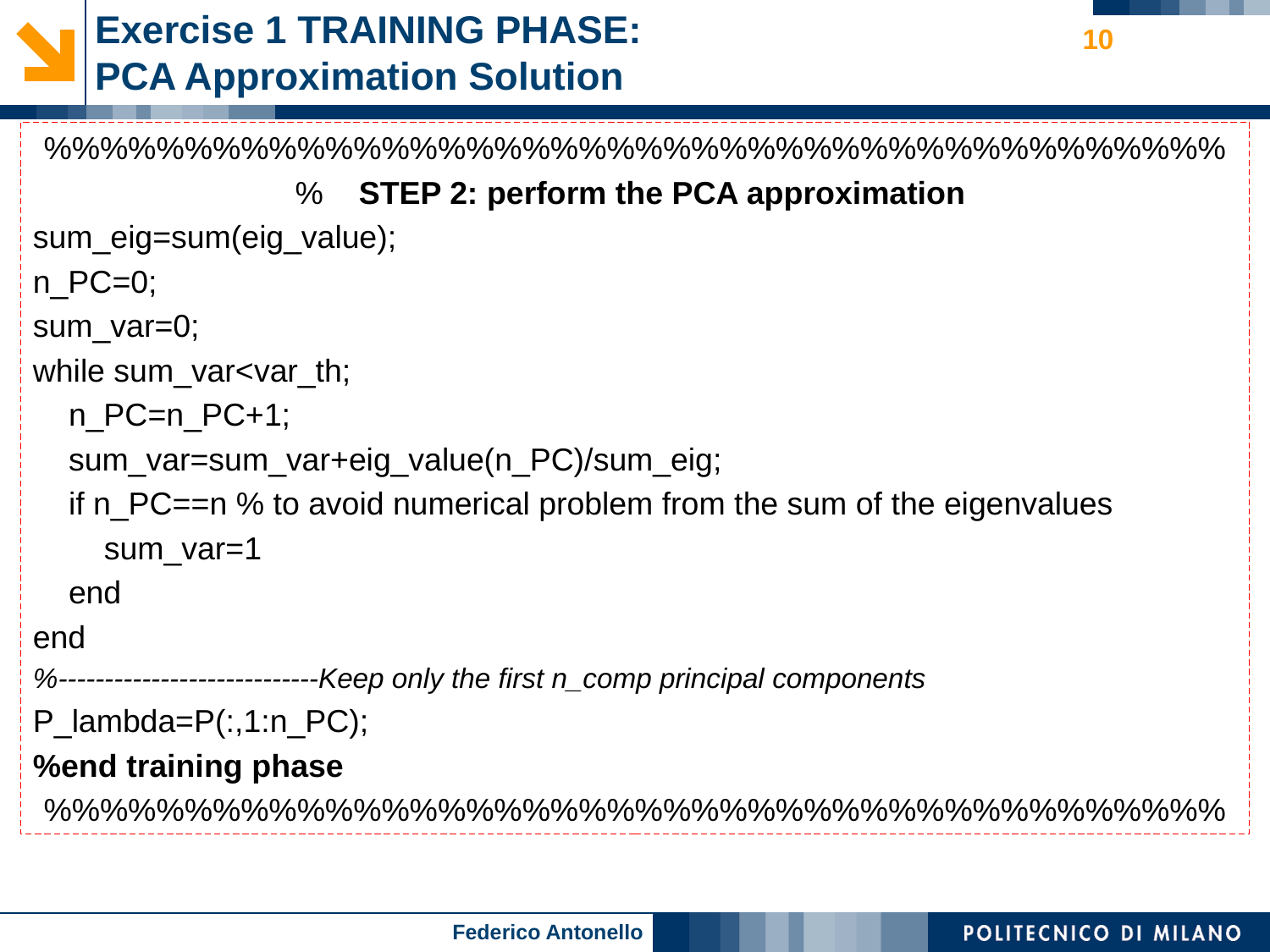

# Exercise 1 TRAINING PHASE: PCA Approximation Solution
10
%%%%%%%%%%%%%%%%%%%%%%%%%%%%%%%%%%%%%%%%%%
%    STEP 2: perform the PCA approximation
sum_eig=sum(eig_value);
n_PC=0;
sum_var=0;
while sum_var<var_th;
    n_PC=n_PC+1;
    sum_var=sum_var+eig_value(n_PC)/sum_eig;
    if n_PC==n % to avoid numerical problem from the sum of the eigenvalues
        sum_var=1
    end
end
%----------------------------Keep only the first n_comp principal components
P_lambda=P(:,1:n_PC);
%end training phase
%%%%%%%%%%%%%%%%%%%%%%%%%%%%%%%%%%%%%%%%%%